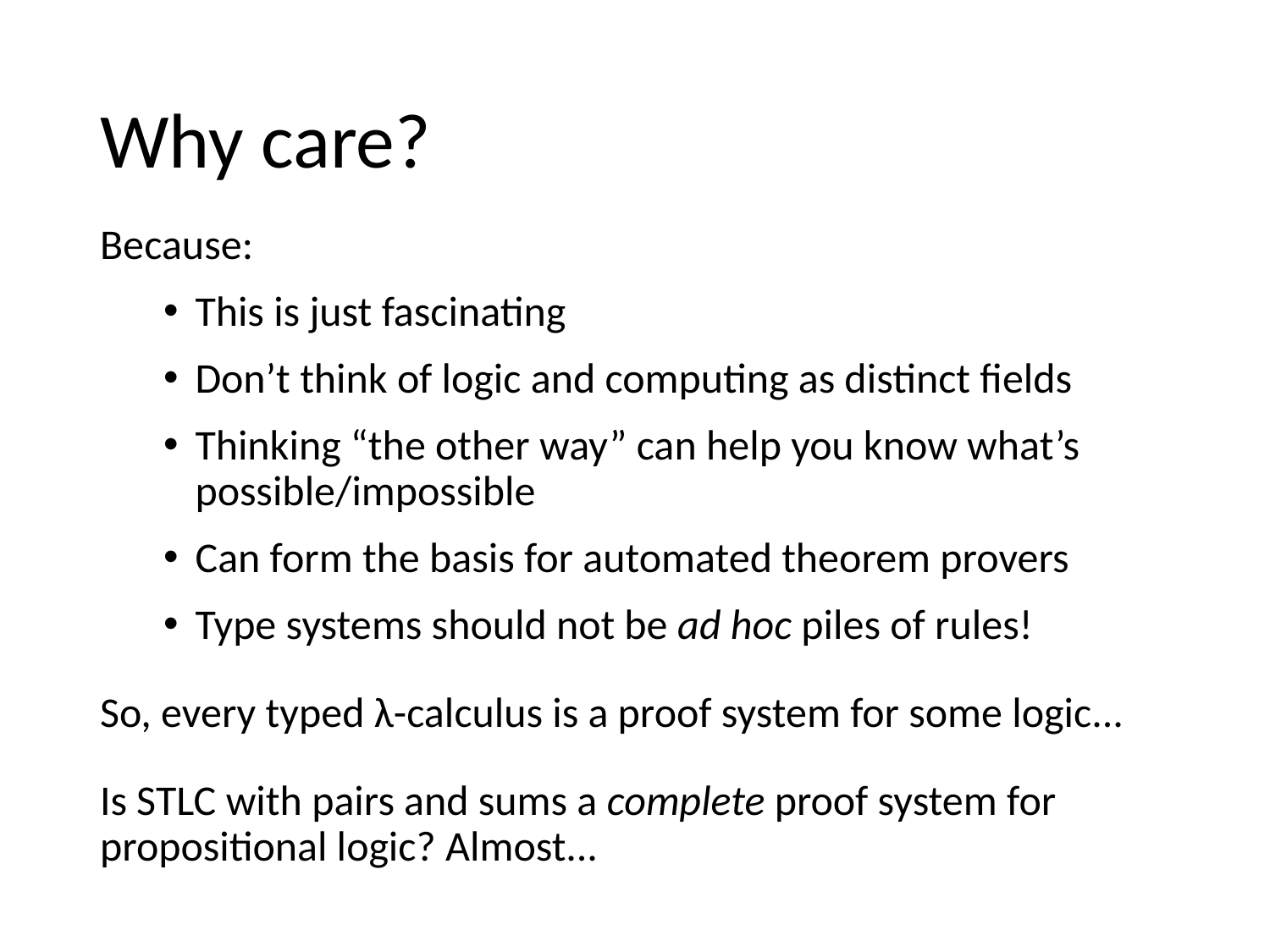

# Why care?
Because:
This is just fascinating
Don’t think of logic and computing as distinct fields
Thinking “the other way” can help you know what’s possible/impossible
Can form the basis for automated theorem provers
Type systems should not be ad hoc piles of rules!
So, every typed λ-calculus is a proof system for some logic...
Is STLC with pairs and sums a complete proof system for propositional logic? Almost...